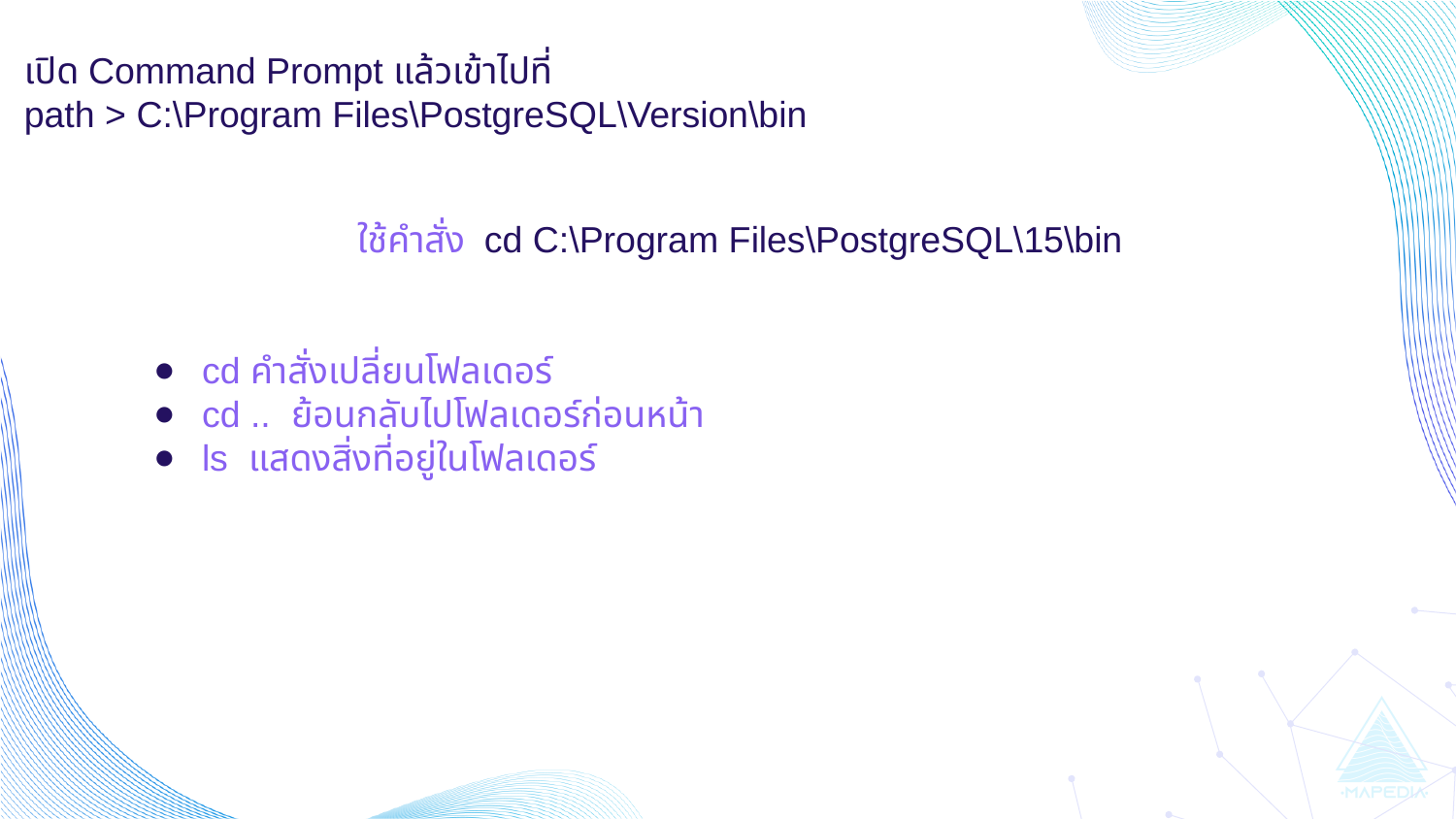

# เปิด Command Prompt แล้วเข้าไปที่ path > C:\Program Files\PostgreSQL\Version\bin
ใช้คำสั่ง  cd C:\Program Files\PostgreSQL\15\bin

cd คำสั่งเปลี่ยนโฟลเดอร์
cd ..  ย้อนกลับไปโฟลเดอร์ก่อนหน้า
ls  แสดงสิ่งที่อยู่ในโฟลเดอร์